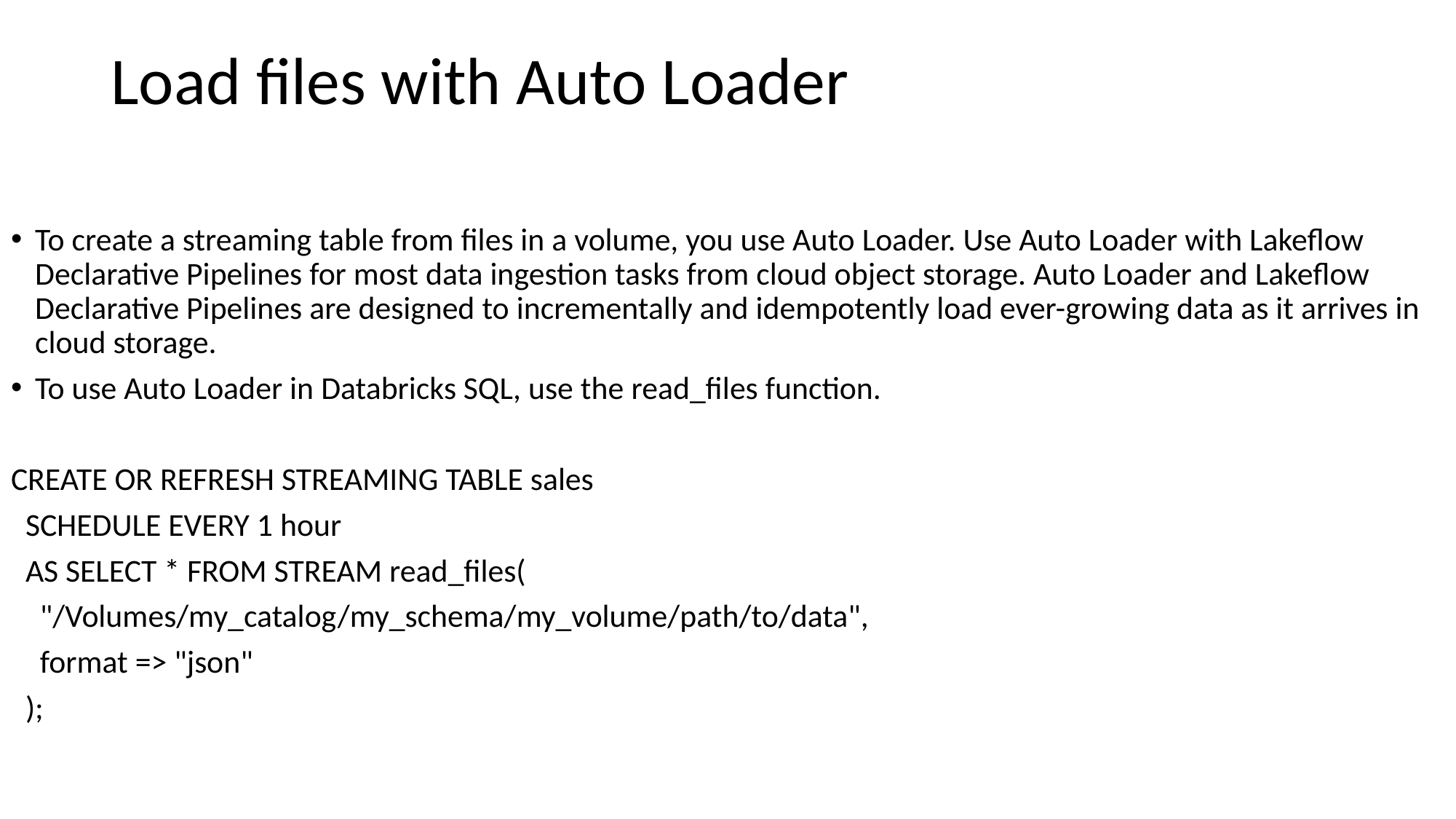

# Load files with Auto Loader
To create a streaming table from files in a volume, you use Auto Loader. Use Auto Loader with Lakeflow Declarative Pipelines for most data ingestion tasks from cloud object storage. Auto Loader and Lakeflow Declarative Pipelines are designed to incrementally and idempotently load ever-growing data as it arrives in cloud storage.
To use Auto Loader in Databricks SQL, use the read_files function.

CREATE OR REFRESH STREAMING TABLE sales
  SCHEDULE EVERY 1 hour
  AS SELECT * FROM STREAM read_files(
    "/Volumes/my_catalog/my_schema/my_volume/path/to/data",
    format => "json"
  );